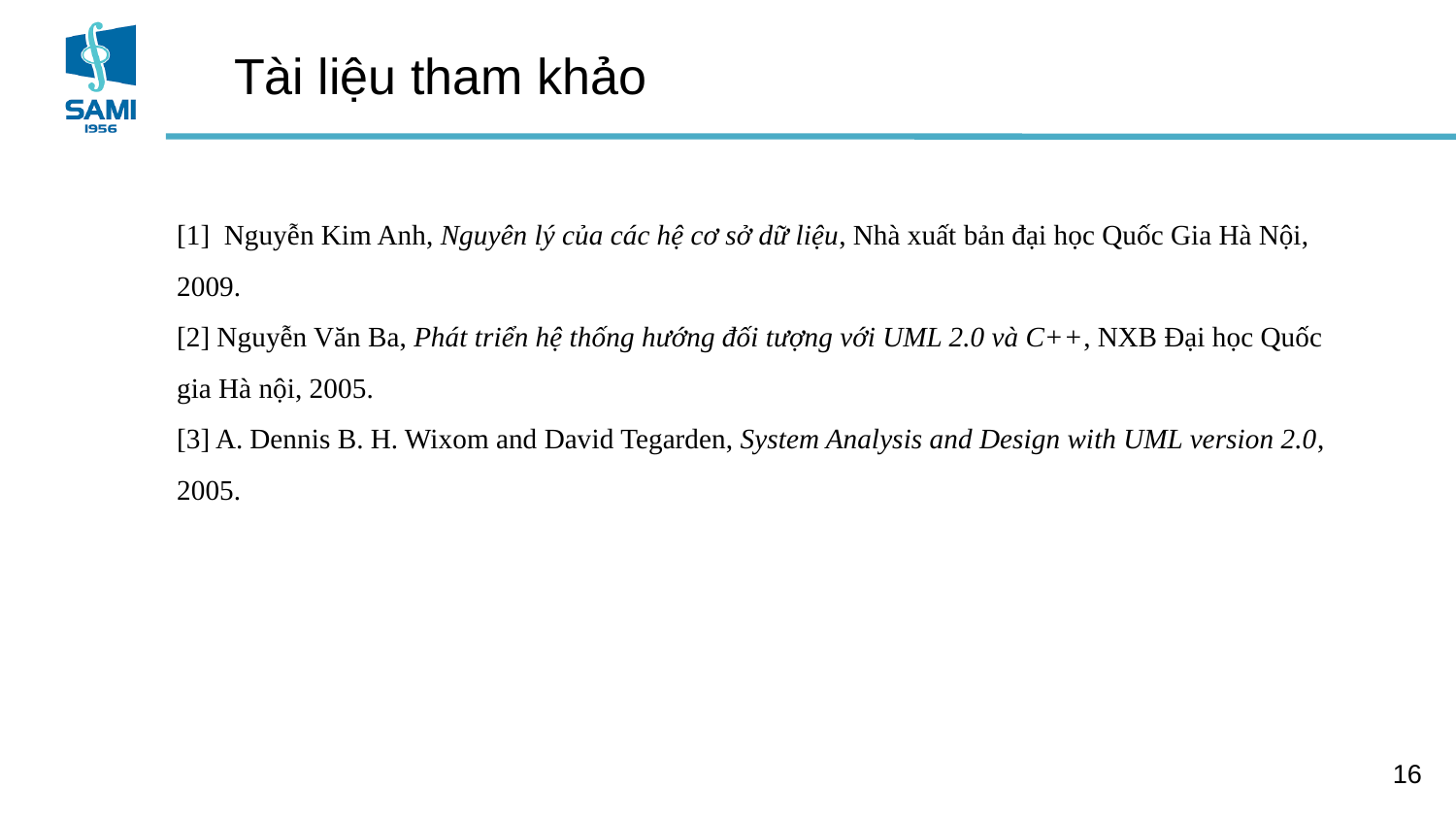

# Tài liệu tham khảo
[1]  Nguyễn Kim Anh, Nguyên lý của các hệ cơ sở dữ liệu, Nhà xuất bản đại học Quốc Gia Hà Nội, 2009.
[2] Nguyễn Văn Ba, Phát triển hệ thống hướng đối tượng với UML 2.0 và C++, NXB Đại học Quốc gia Hà nội, 2005.
[3] A. Dennis B. H. Wixom and David Tegarden, System Analysis and Design with UML version 2.0, 2005.

16